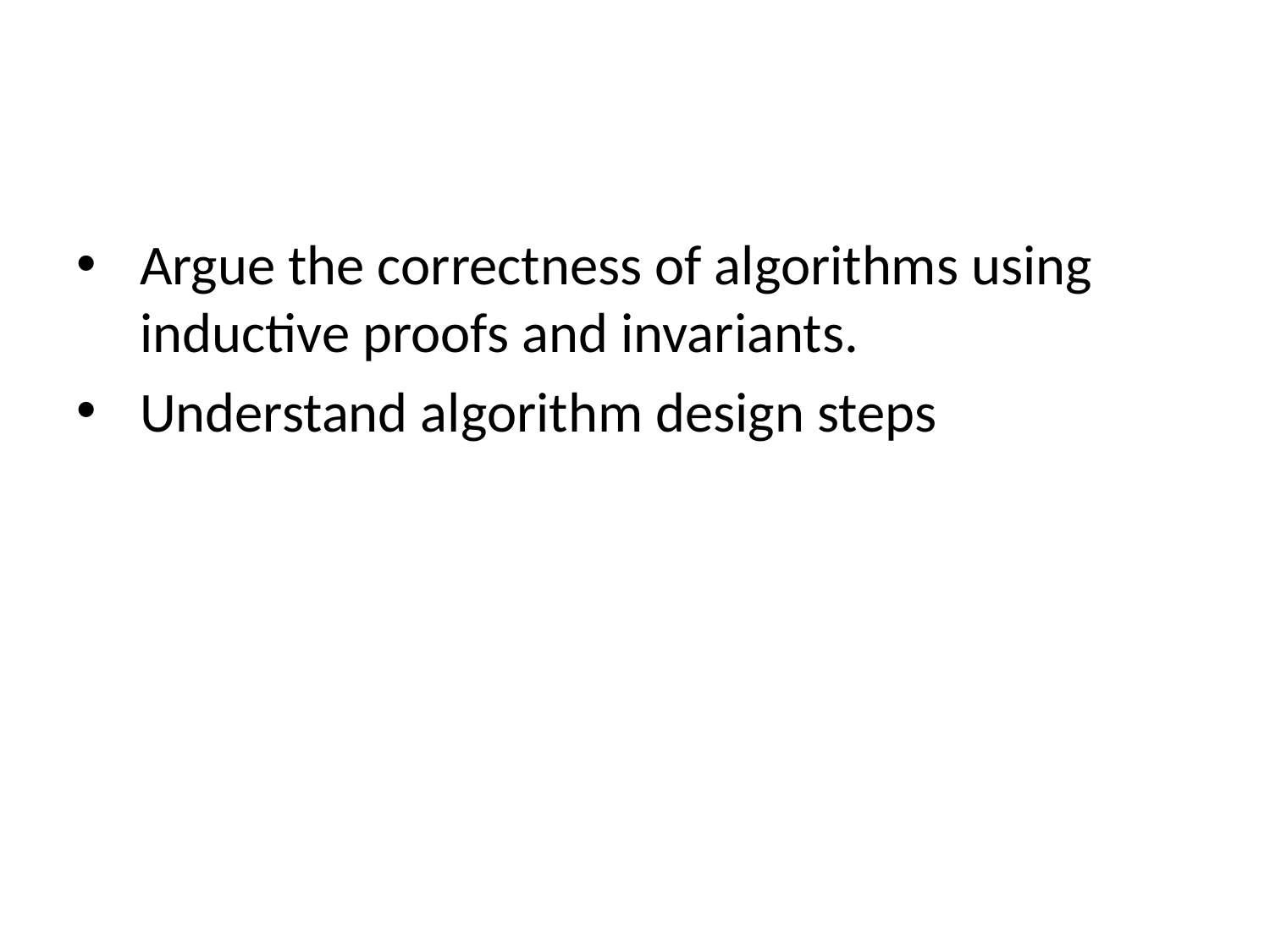

Argue the correctness of algorithms using inductive proofs and invariants.
Understand algorithm design steps